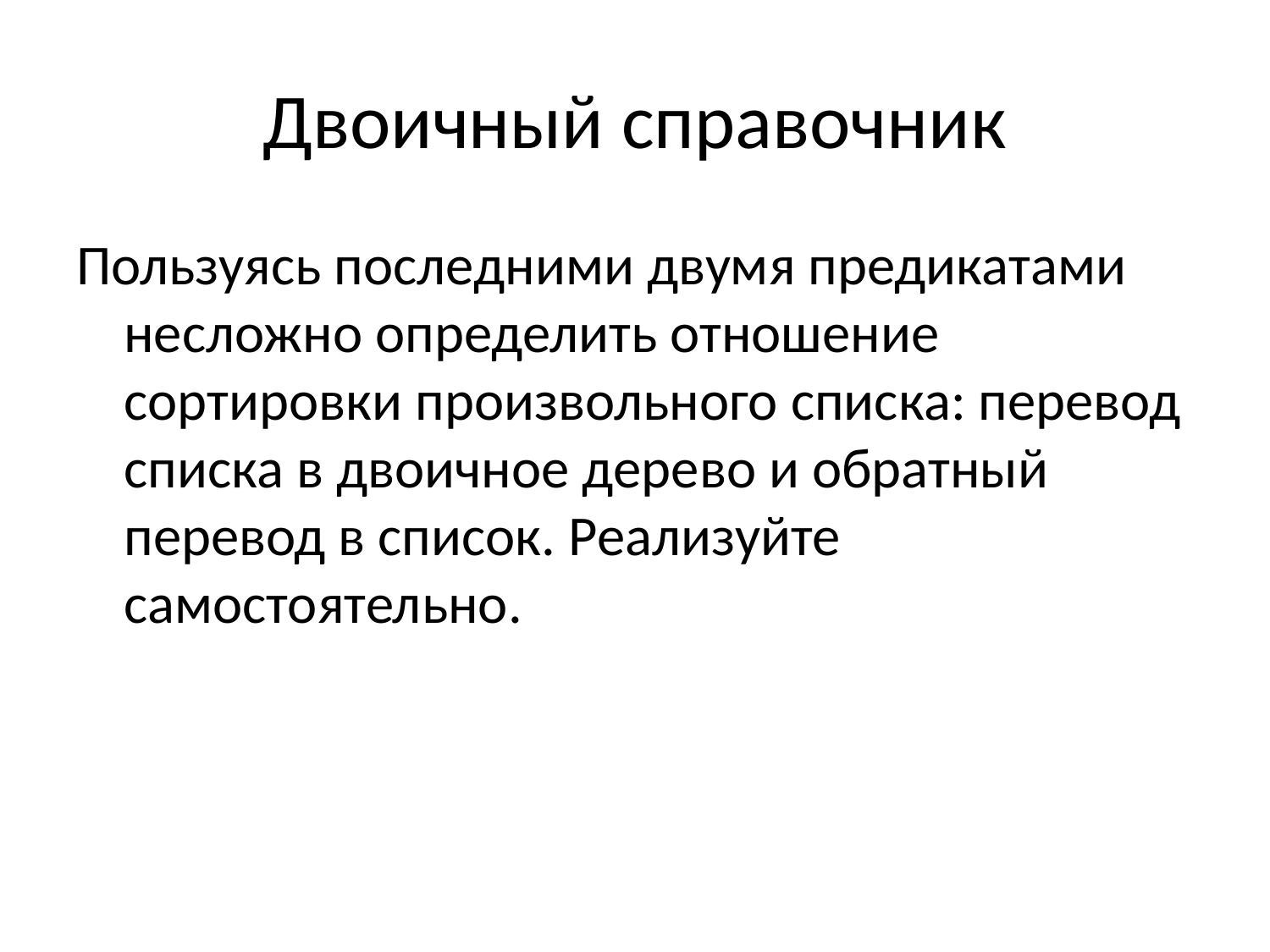

# Двоичный справочник
Пользуясь последними двумя предикатами несложно определить отношение сортировки произвольного списка: перевод списка в двоичное дерево и обратный перевод в список. Реализуйте самостоятельно.